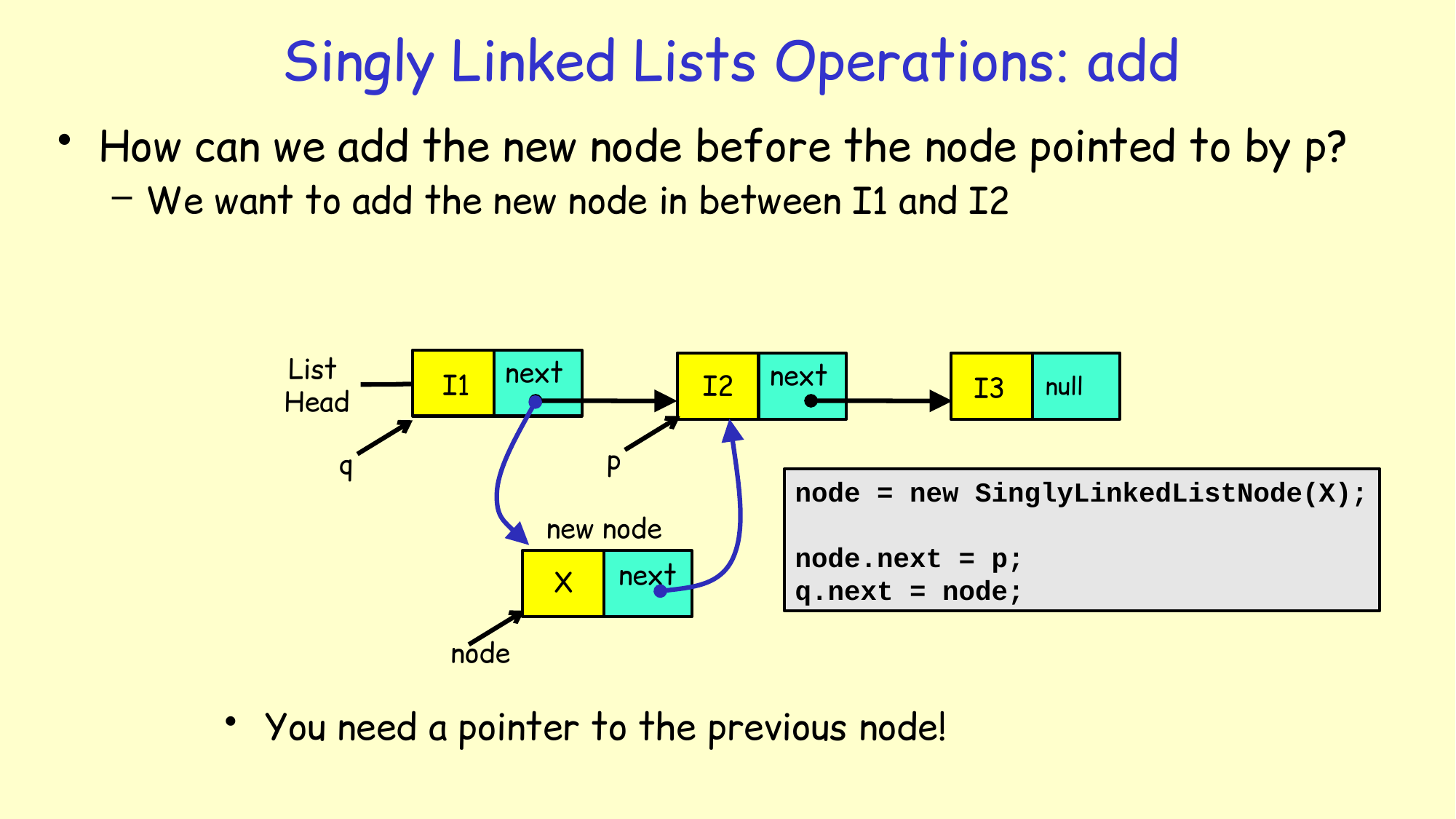

# Singly Linked Lists Operations: add
How can we add the new node before the node pointed to by p?
We want to add the new node in between I1 and I2
List
Head

next

next

I1
I2
I3
null

p

q
node = new SinglyLinkedListNode(X);

node.next = p;
q.next = node;
new node

next
X
node
You need a pointer to the previous node!